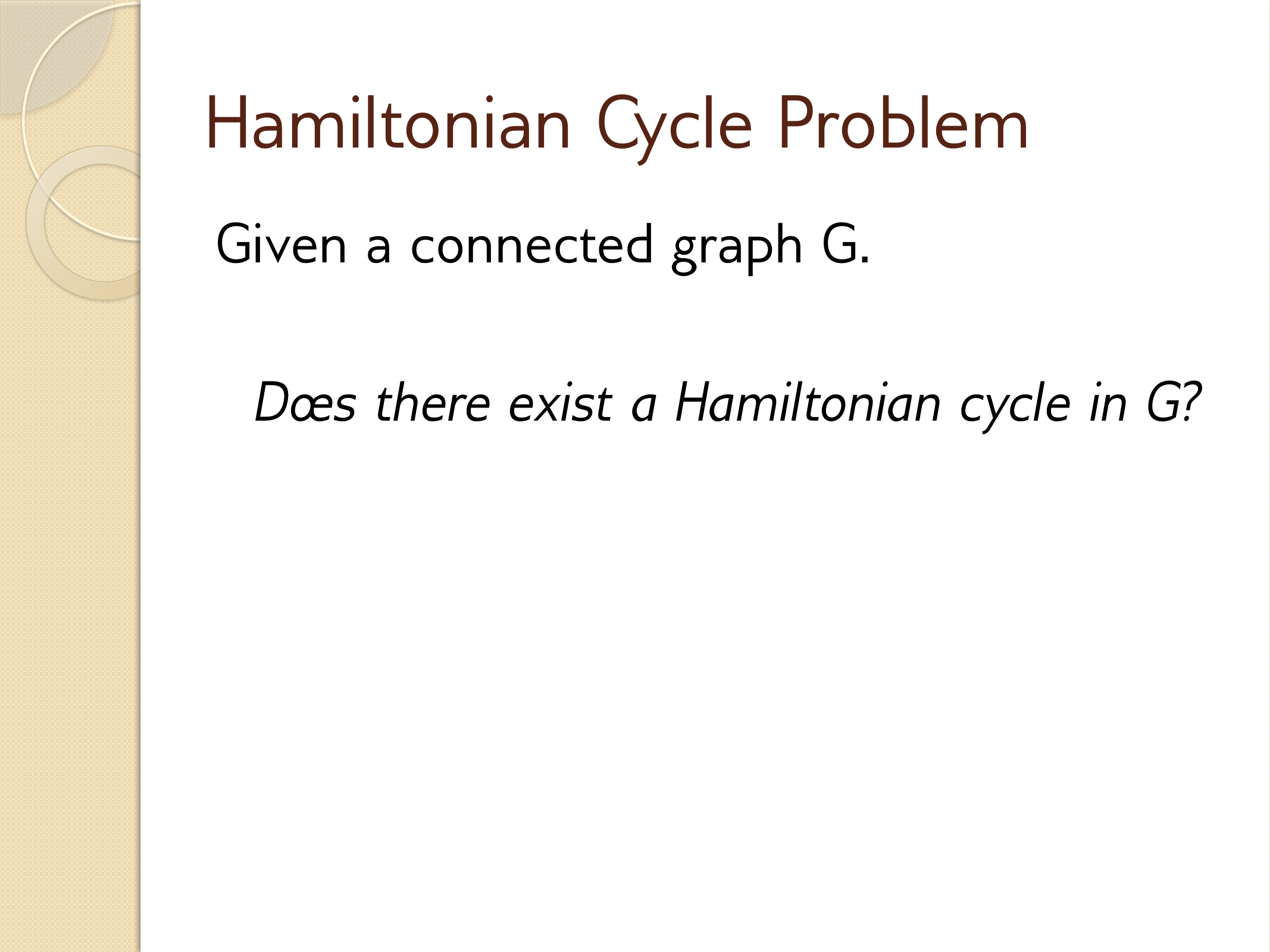

# Hamiltonian Cycle Problem
Given a connected graph G.

Does there exist a Hamiltonian cycle in G?